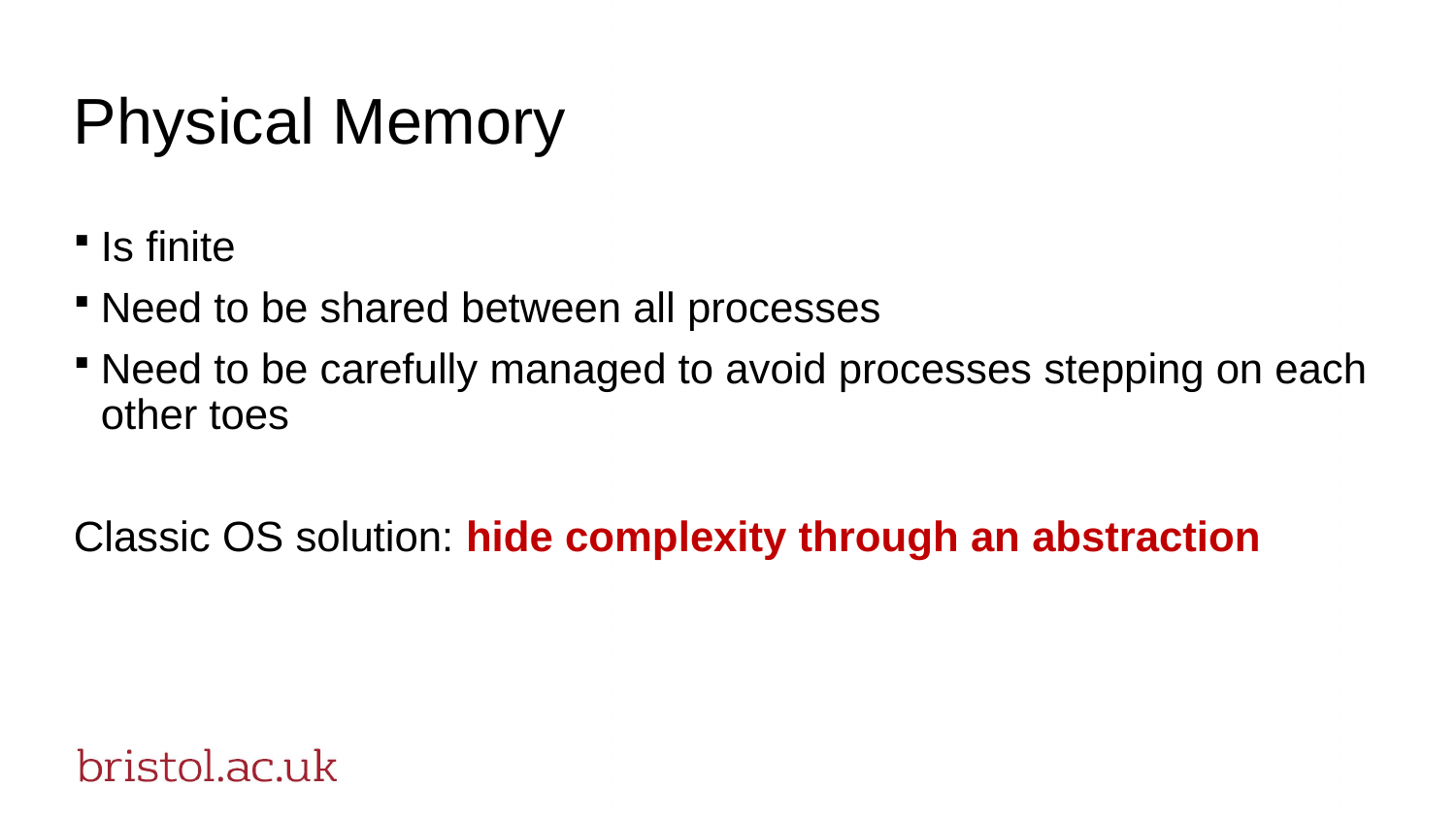

# Physical Memory
Is finite
Need to be shared between all processes
Need to be carefully managed to avoid processes stepping on each other toes

Classic OS solution: hide complexity through an abstraction